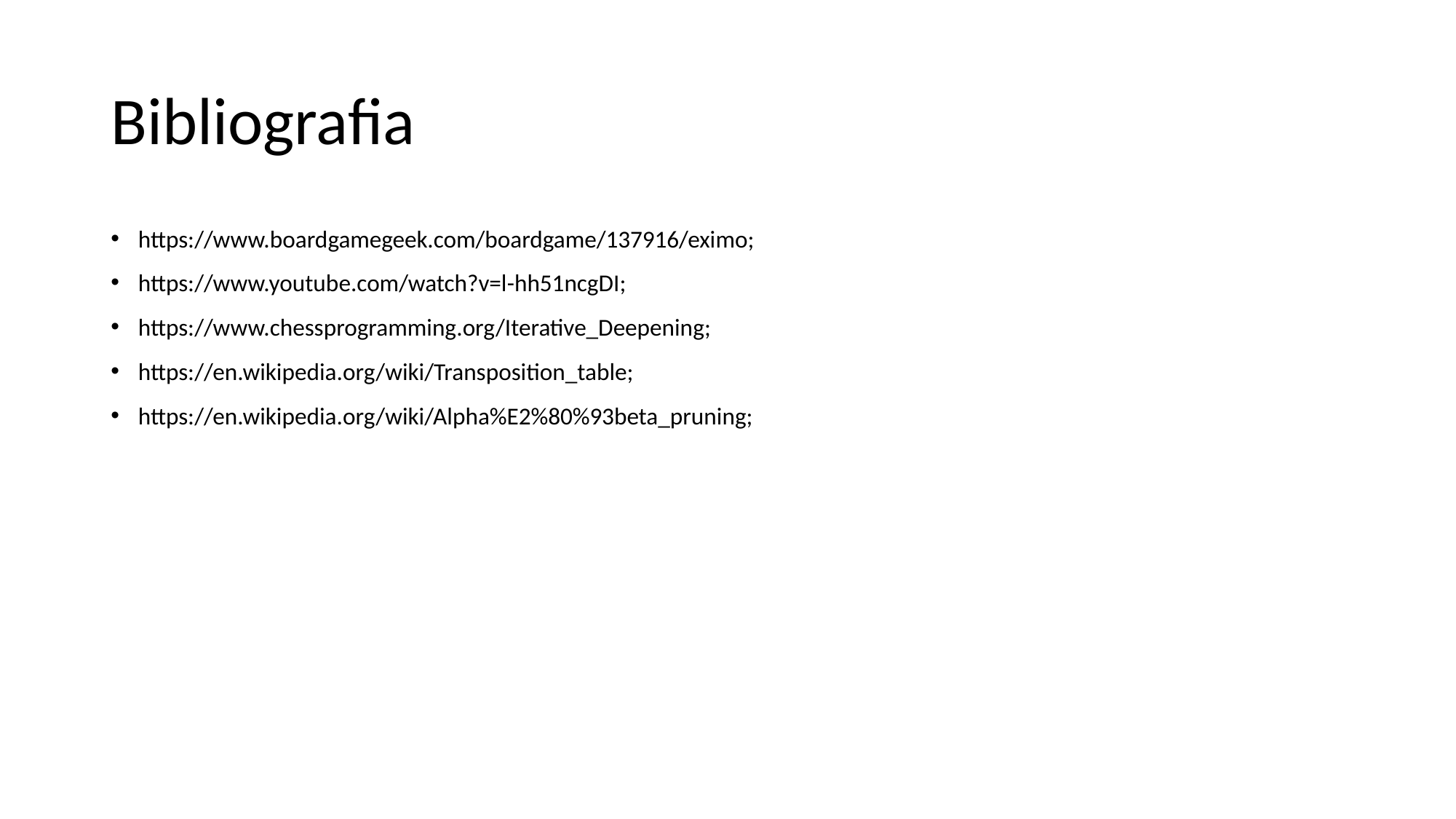

# Bibliografia
https://www.boardgamegeek.com/boardgame/137916/eximo;
https://www.youtube.com/watch?v=l-hh51ncgDI;
https://www.chessprogramming.org/Iterative_Deepening;
https://en.wikipedia.org/wiki/Transposition_table;
https://en.wikipedia.org/wiki/Alpha%E2%80%93beta_pruning;